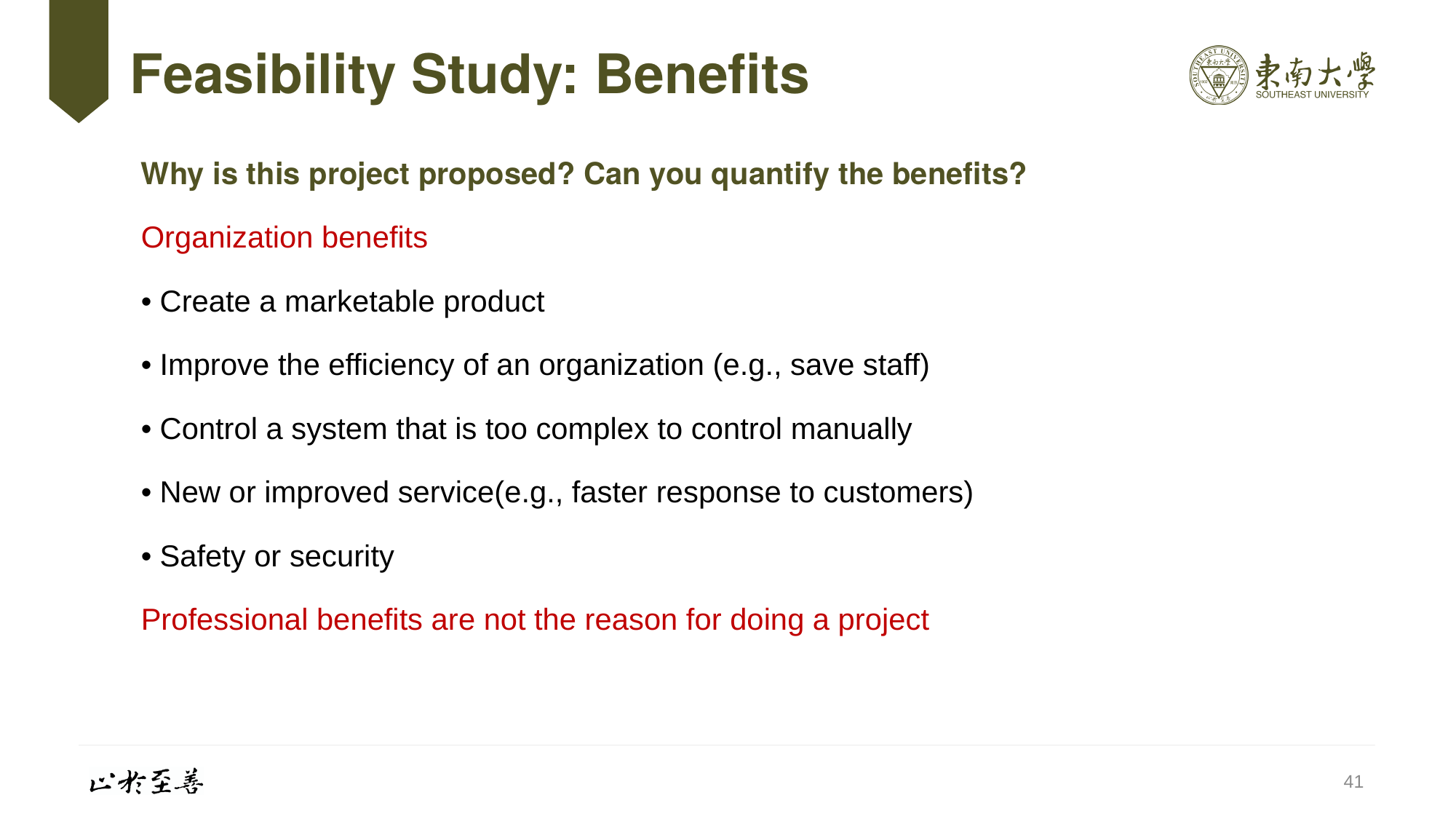

# Feasibility Study: Benefits
Why is this project proposed? Can you quantify the benefits?
Organization benefits
• Create a marketable product
• Improve the efficiency of an organization (e.g., save staff)
• Control a system that is too complex to control manually
• New or improved service(e.g., faster response to customers)
• Safety or security
Professional benefits are not the reason for doing a project
41